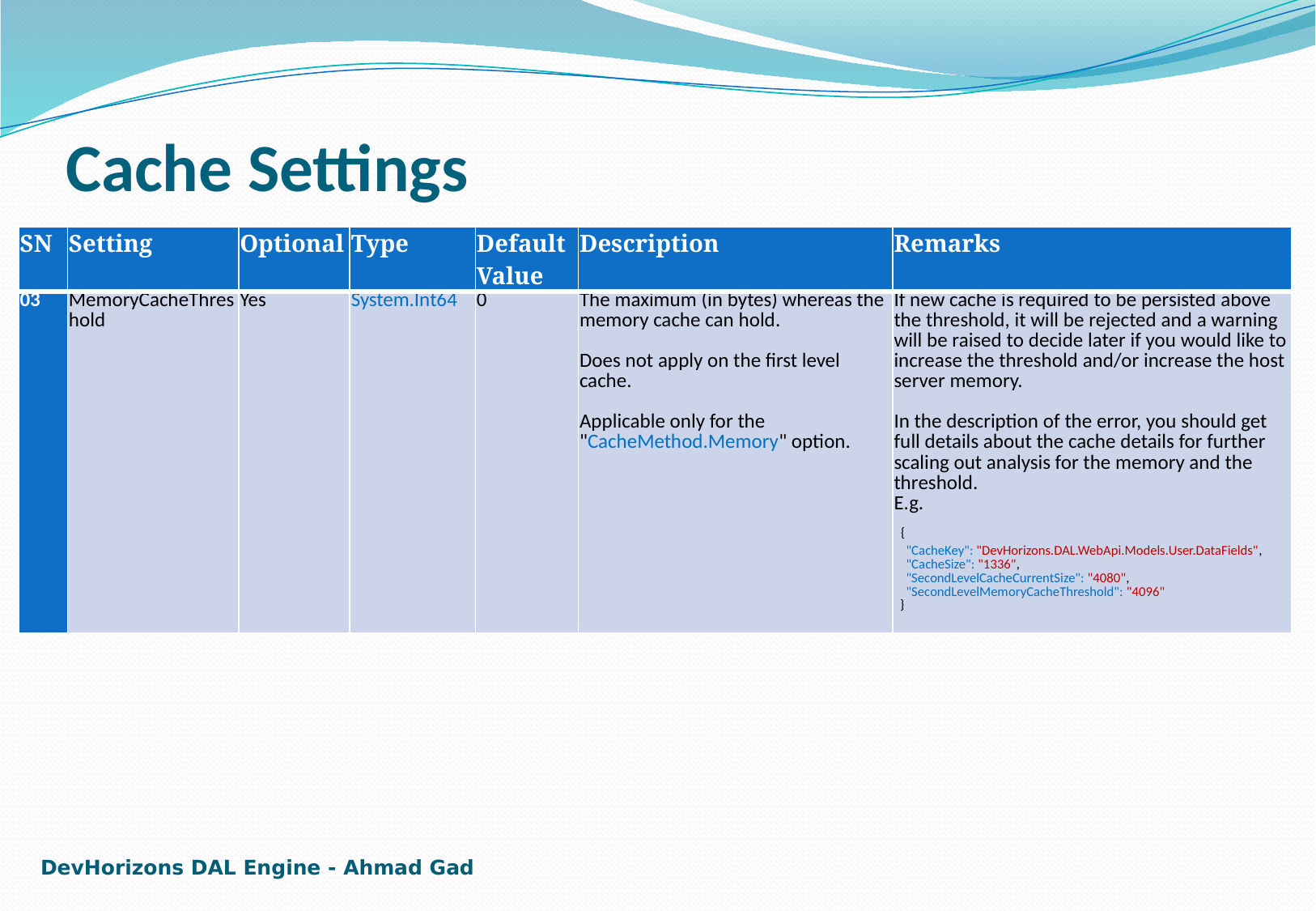

# Cache Settings
| SN | Setting | Optional | Type | Default Value | Description | Remarks |
| --- | --- | --- | --- | --- | --- | --- |
| 03 | MemoryCacheThreshold | Yes | System.Int64 | 0 | The maximum (in bytes) whereas the memory cache can hold. Does not apply on the first level cache. Applicable only for the "CacheMethod.Memory" option. | If new cache is required to be persisted above the threshold, it will be rejected and a warning will be raised to decide later if you would like to increase the threshold and/or increase the host server memory. In the description of the error, you should get full details about the cache details for further scaling out analysis for the memory and the threshold. E.g. { "CacheKey": "DevHorizons.DAL.WebApi.Models.User.DataFields", "CacheSize": "1336", "SecondLevelCacheCurrentSize": "4080", "SecondLevelMemoryCacheThreshold": "4096" } |
DevHorizons DAL Engine - Ahmad Gad